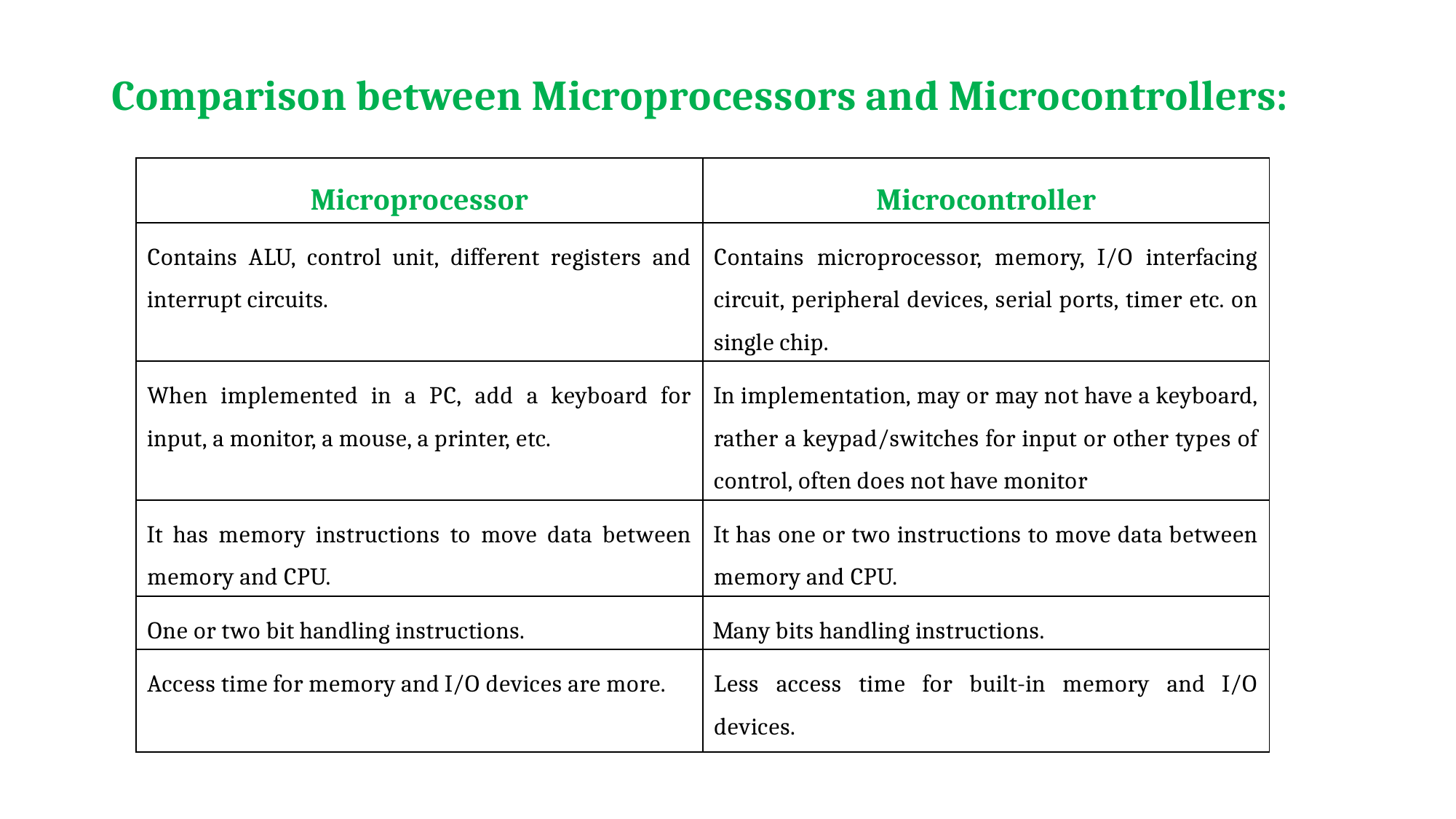

# Comparison between Microprocessors and Microcontrollers:
| Microprocessor | Microcontroller |
| --- | --- |
| Contains ALU, control unit, different registers and interrupt circuits. | Contains microprocessor, memory, I/O interfacing circuit, peripheral devices, serial ports, timer etc. on single chip. |
| When implemented in a PC, add a keyboard for input, a monitor, a mouse, a printer, etc. | In implementation, may or may not have a keyboard, rather a keypad/switches for input or other types of control, often does not have monitor |
| It has memory instructions to move data between memory and CPU. | It has one or two instructions to move data between memory and CPU. |
| One or two bit handling instructions. | Many bits handling instructions. |
| Access time for memory and I/O devices are more. | Less access time for built-in memory and I/O devices. |